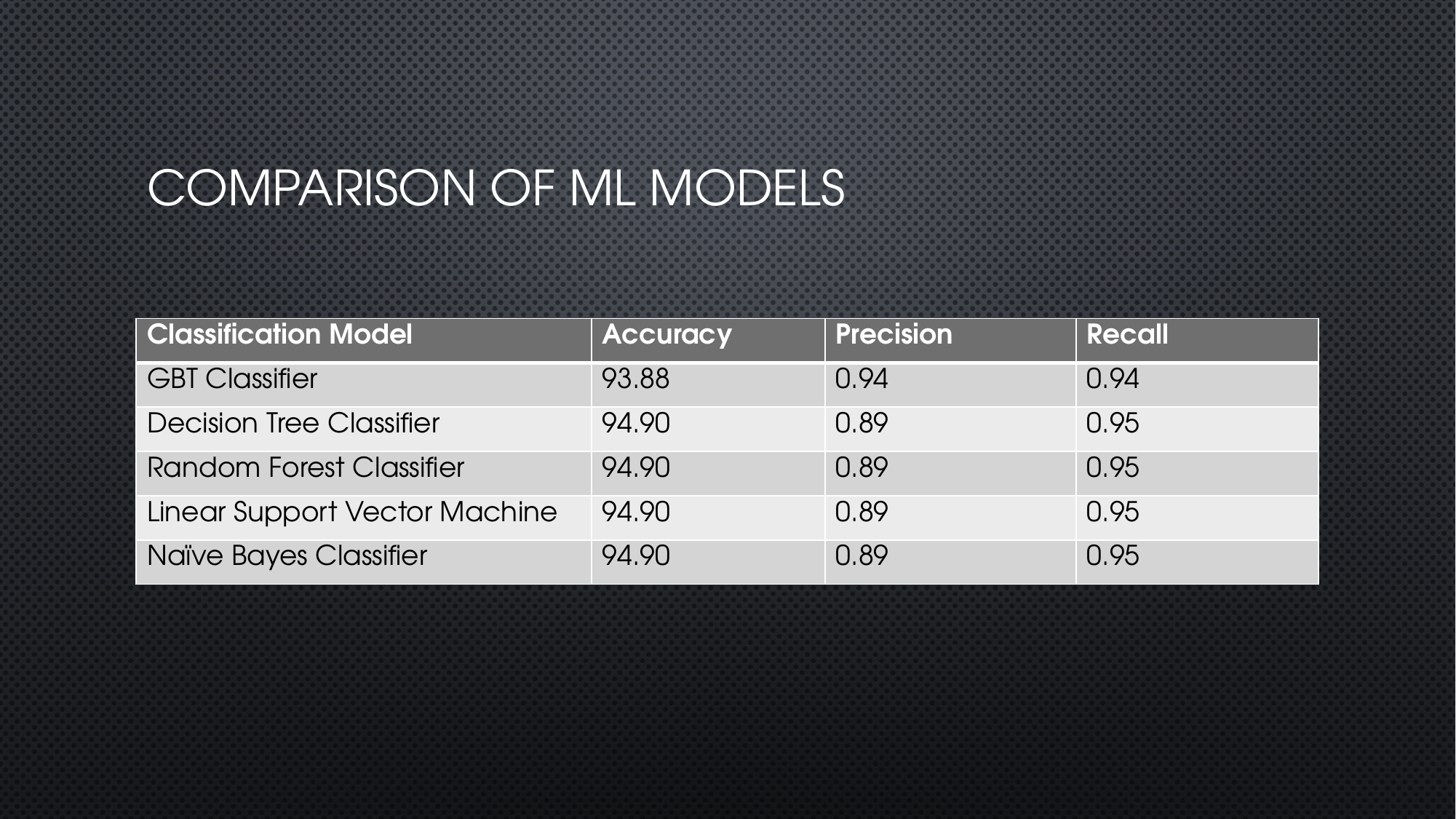

# comparison of ml Models
| Classification Model | Accuracy | Precision | Recall |
| --- | --- | --- | --- |
| GBT Classifier | 93.88 | 0.94 | 0.94 |
| Decision Tree Classifier | 94.90 | 0.89 | 0.95 |
| Random Forest Classifier | 94.90 | 0.89 | 0.95 |
| Linear Support Vector Machine | 94.90 | 0.89 | 0.95 |
| Naïve Bayes Classifier | 94.90 | 0.89 | 0.95 |